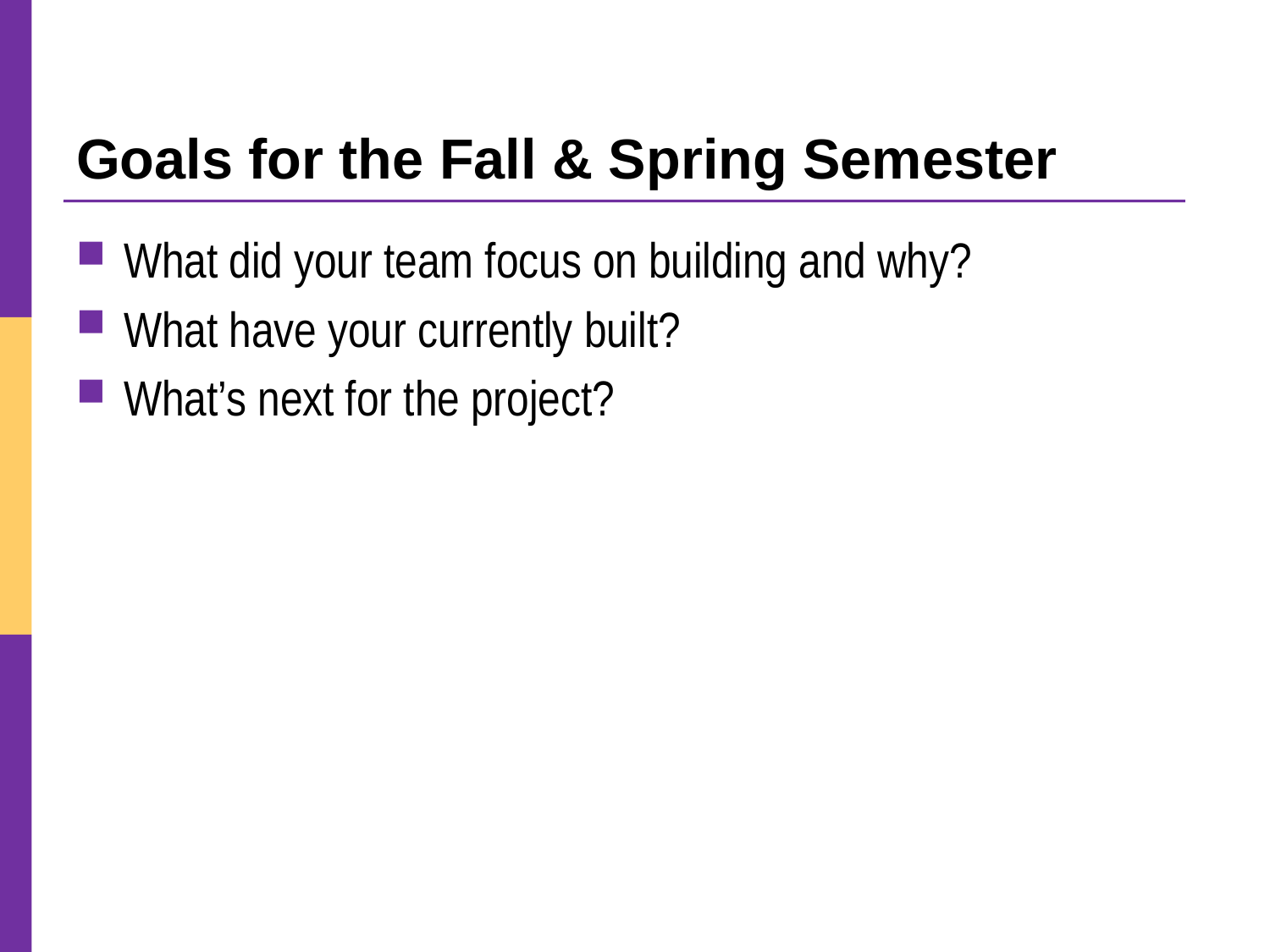

# Goals for the Fall & Spring Semester
What did your team focus on building and why?
What have your currently built?
What’s next for the project?